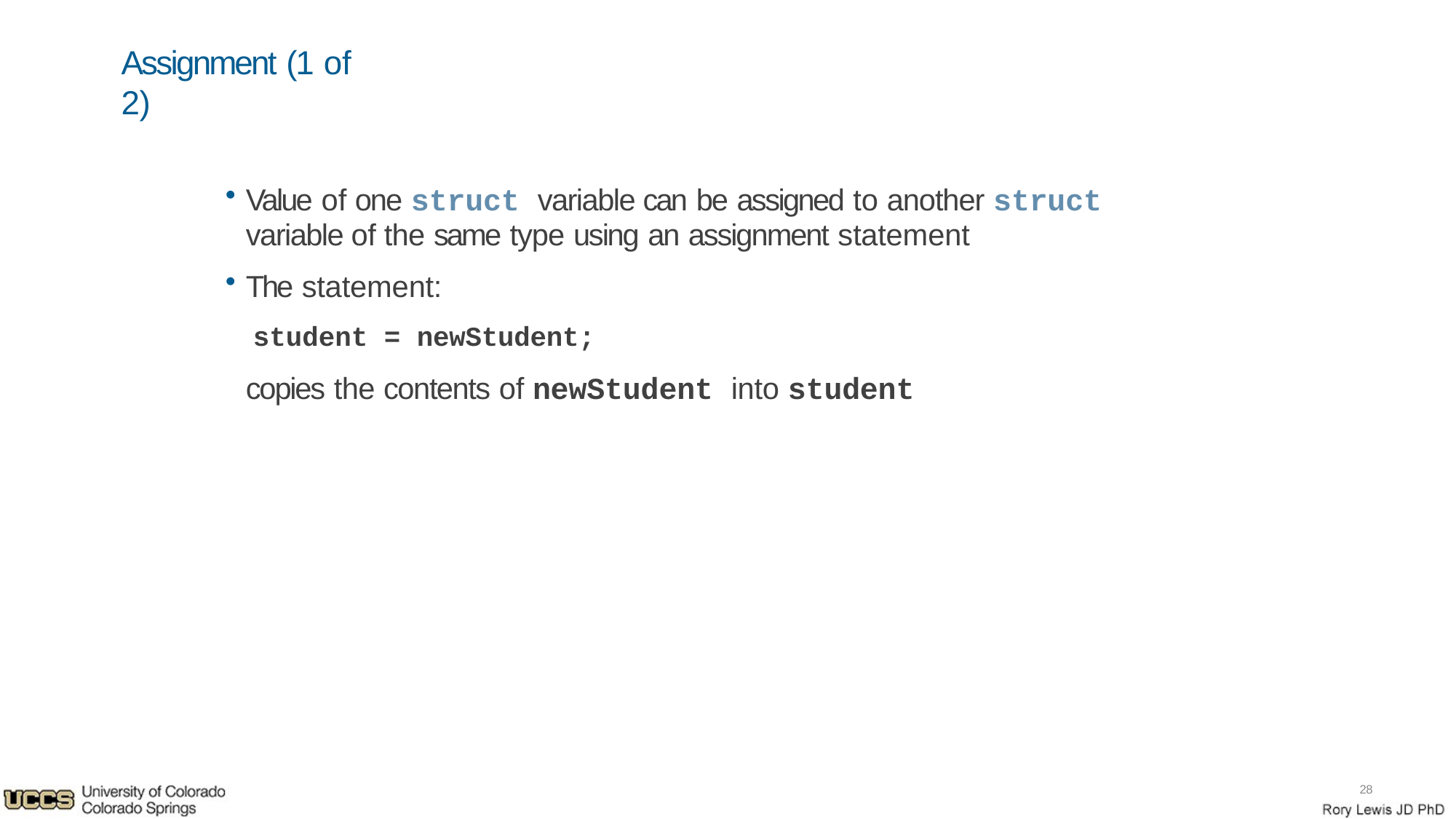

# Assignment (1 of 2)
Value of one struct variable can be assigned to another struct variable of the same type using an assignment statement
The statement:
student = newStudent;
copies the contents of newStudent into student
28